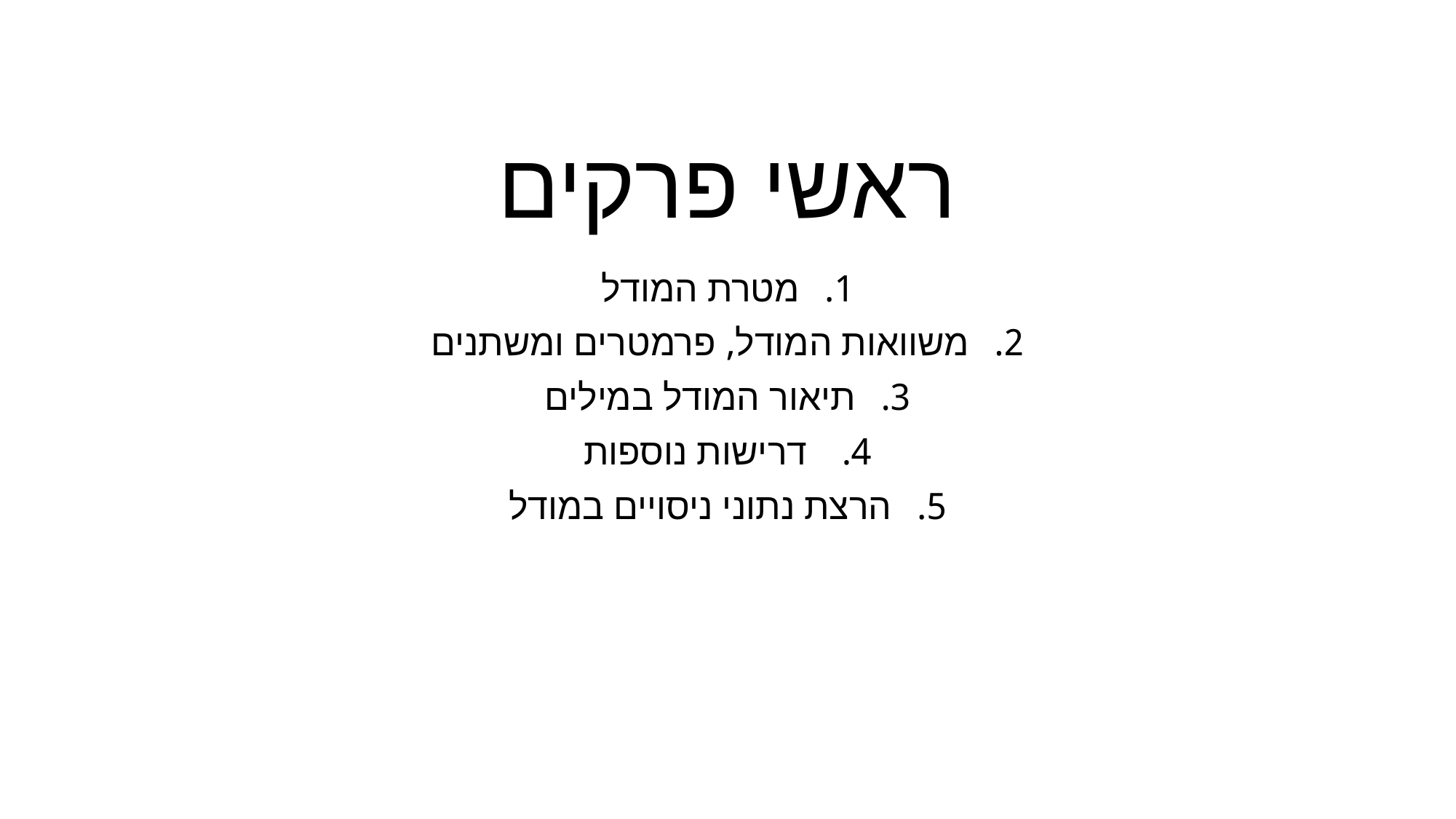

# ראשי פרקים
מטרת המודל
משוואות המודל, פרמטרים ומשתנים
תיאור המודל במילים
 דרישות נוספות
הרצת נתוני ניסויים במודל